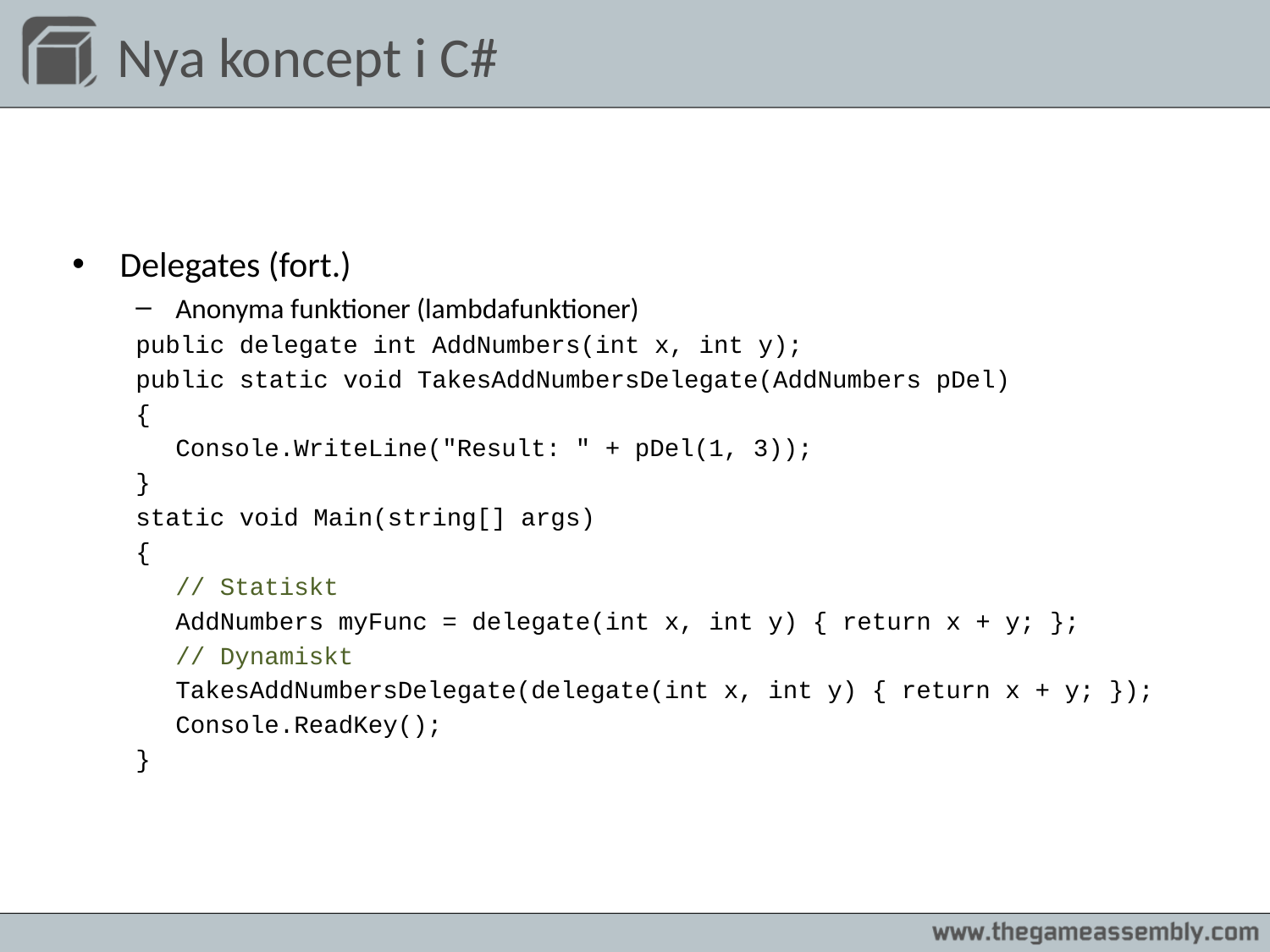

# Nya koncept i C#
Delegates (fort.)
Anonyma funktioner (lambdafunktioner)
public delegate int AddNumbers(int x, int y);
public static void TakesAddNumbersDelegate(AddNumbers pDel)
{
	Console.WriteLine("Result: " + pDel(1, 3));
}
static void Main(string[] args)
{
	// Statiskt
	AddNumbers myFunc = delegate(int x, int y) { return x + y; };
	// Dynamiskt
	TakesAddNumbersDelegate(delegate(int x, int y) { return x + y; });
	Console.ReadKey();
}